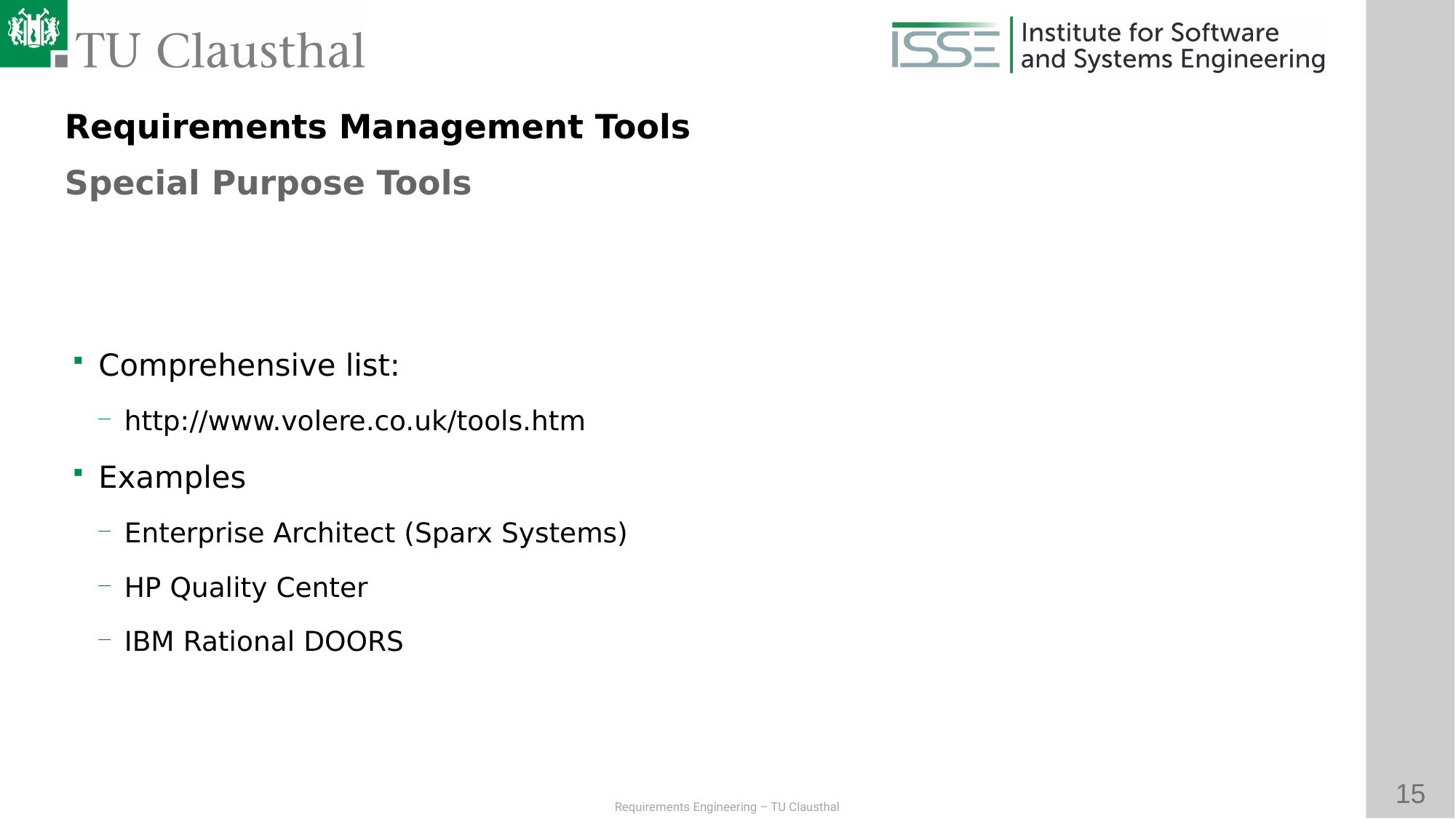

Requirements Management Tools
Special Purpose Tools

# Comprehensive list:
http://www.volere.co.uk/tools.htm
Examples
Enterprise Architect (Sparx Systems)
HP Quality Center
IBM Rational DOORS